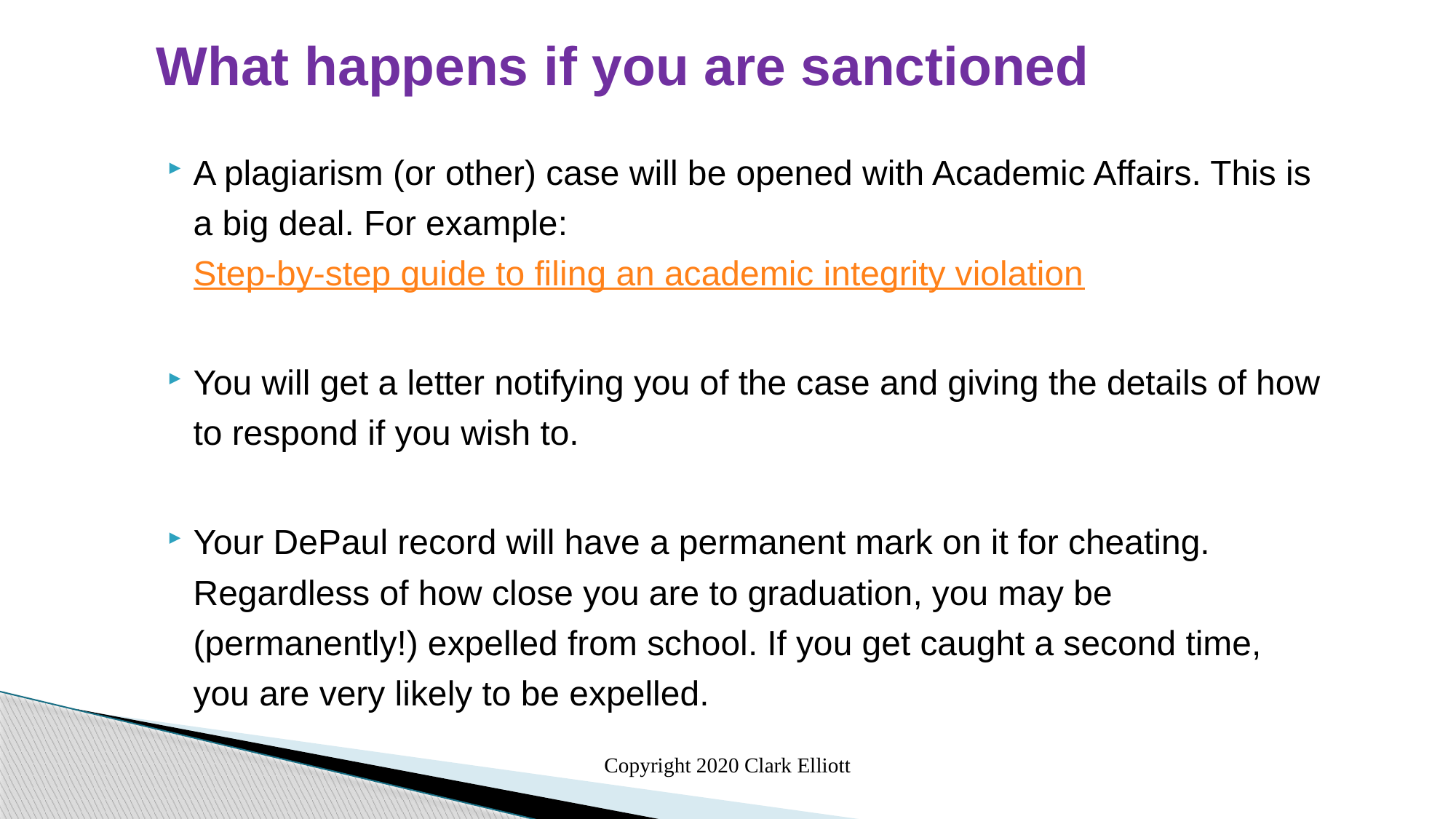

What happens if you are sanctioned
A plagiarism (or other) case will be opened with Academic Affairs. This is a big deal. For example: Step-by-step guide to filing an academic integrity violation

You will get a letter notifying you of the case and giving the details of how to respond if you wish to.

Your DePaul record will have a permanent mark on it for cheating. Regardless of how close you are to graduation, you may be (permanently!) expelled from school. If you get caught a second time, you are very likely to be expelled.

Copyright 2020 Clark Elliott